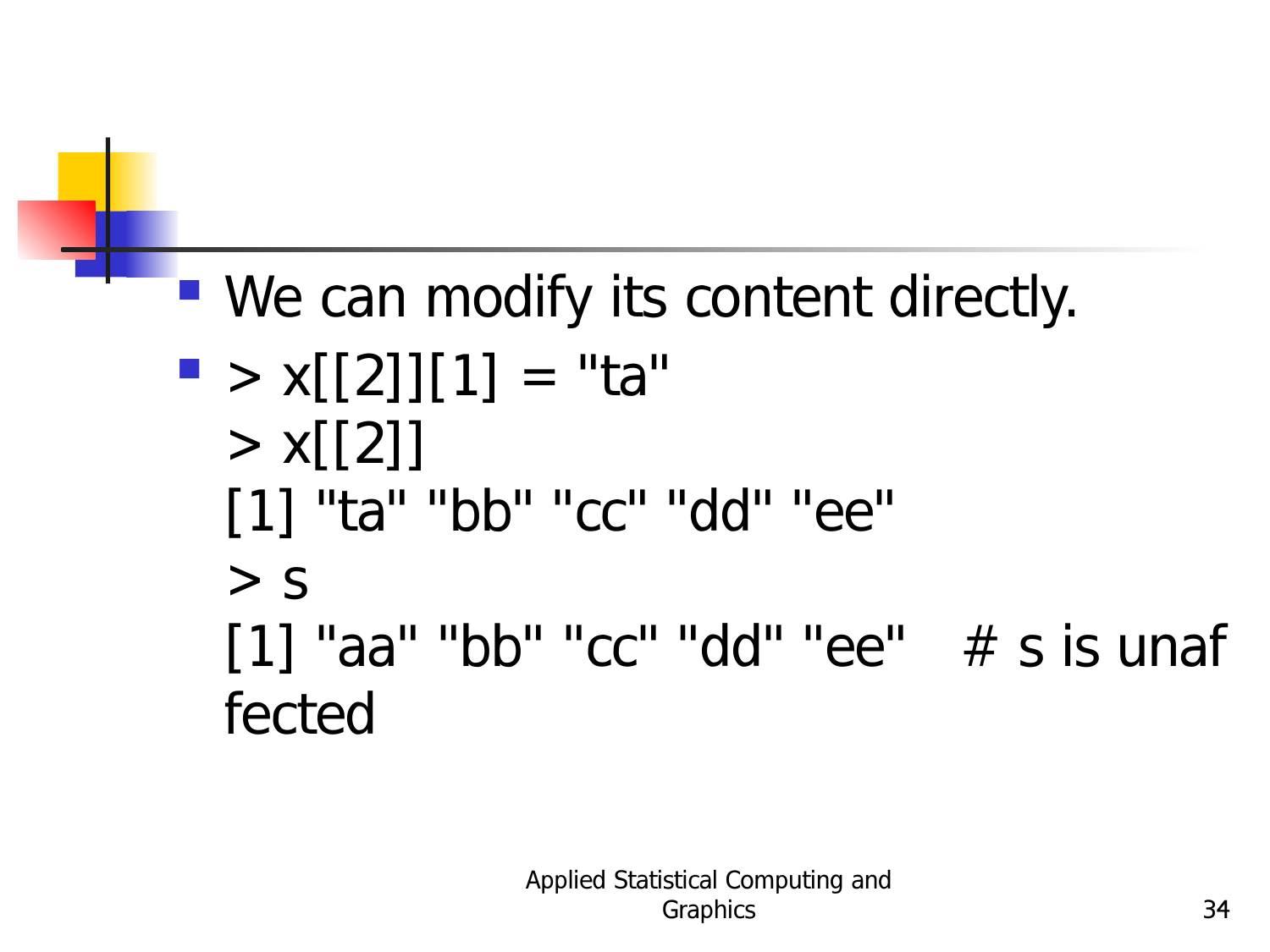

We can modify its content directly.
> x[[2]][1] = "ta" 
> x[[2]] 
[1] "ta" "bb" "cc" "dd" "ee" 
> s 
[1] "aa" "bb" "cc" "dd" "ee"   # s is unaffected

Applied Statistical Computing and Graphics
34